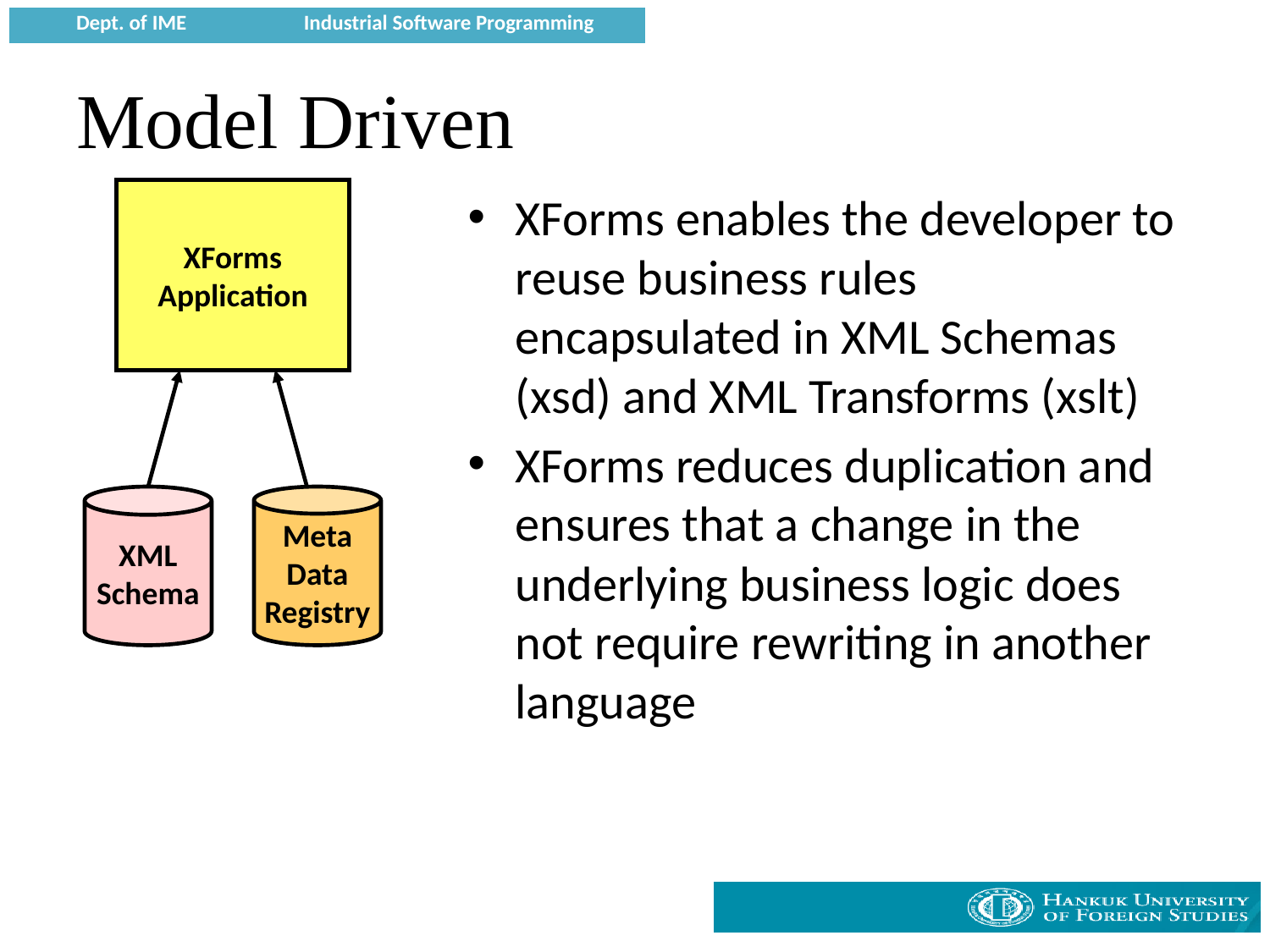

# Model Driven
XForms
Application
XForms enables the developer to reuse business rules encapsulated in XML Schemas (xsd) and XML Transforms (xslt)
XForms reduces duplication and ensures that a change in the underlying business logic does not require rewriting in another language

XML
Schema
Meta
Data
Registry
45